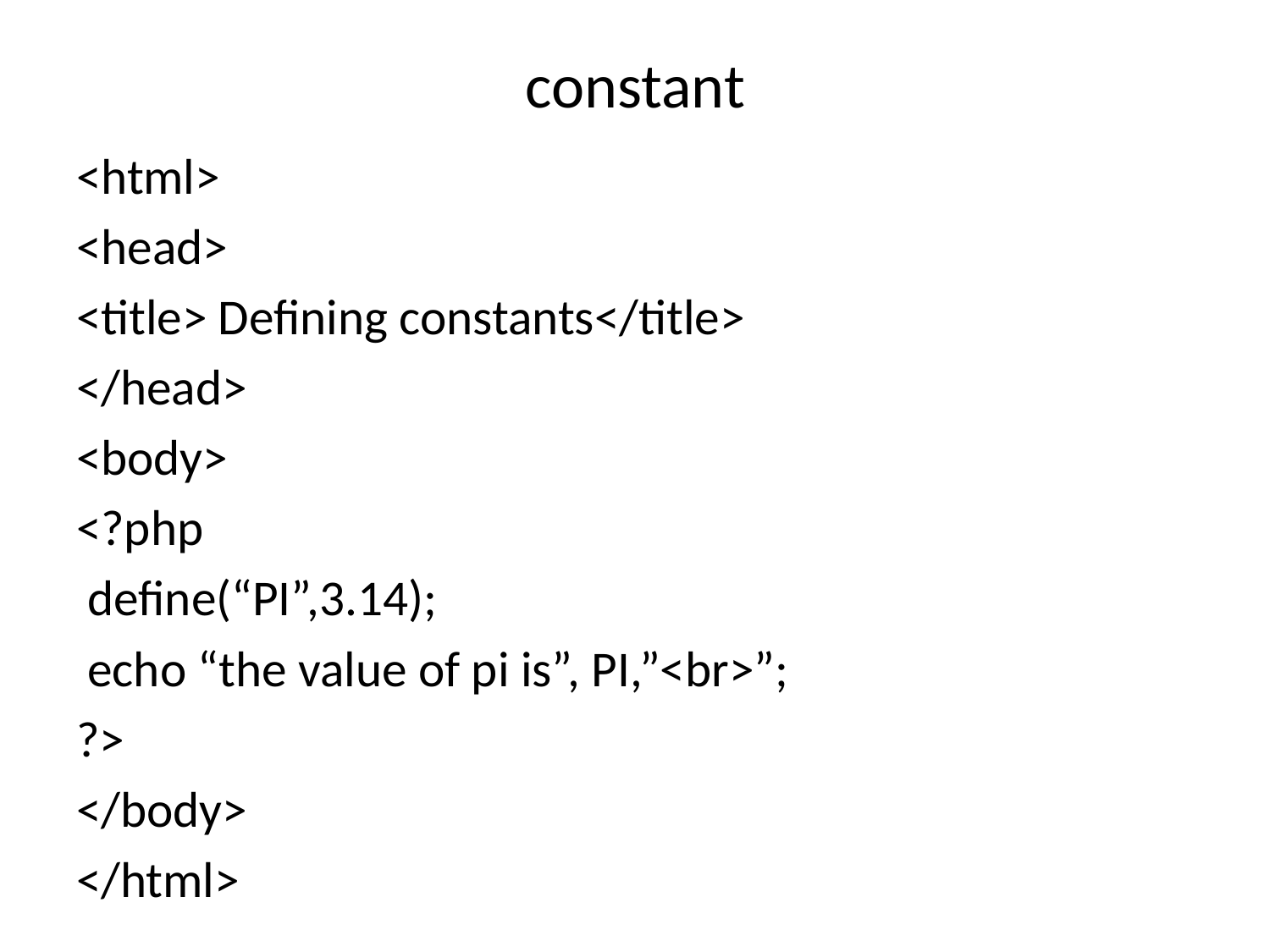

# constant
<html>
<head>
<title> Defining constants</title>
</head>
<body>
<?php
 define(“PI”,3.14);
 echo “the value of pi is”, PI,”<br>”;
?>
</body>
</html>